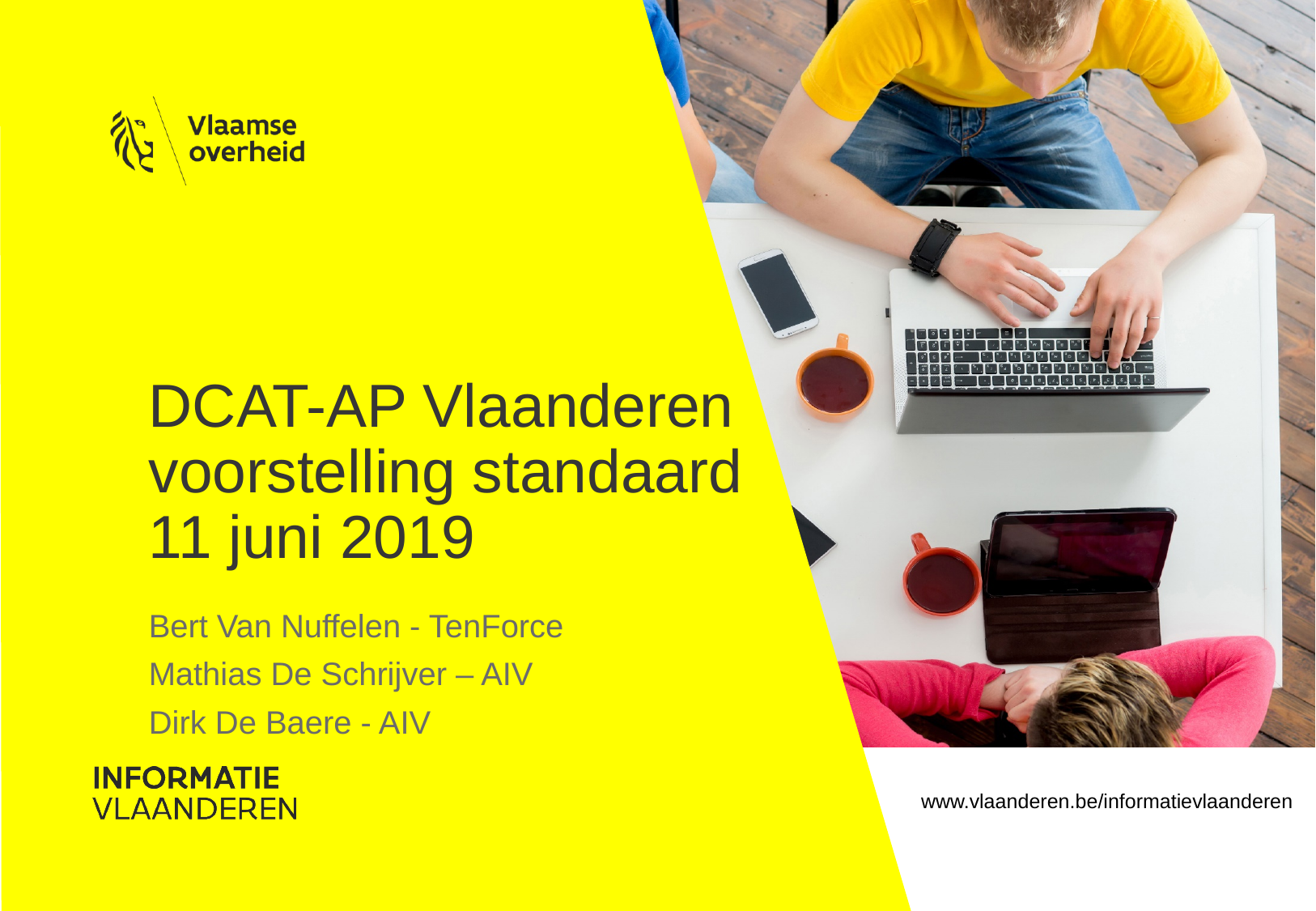

# DCAT-AP Vlaanderen voorstelling standaard 11 juni 2019
Bert Van Nuffelen - TenForce
Mathias De Schrijver – AIV
Dirk De Baere - AIV